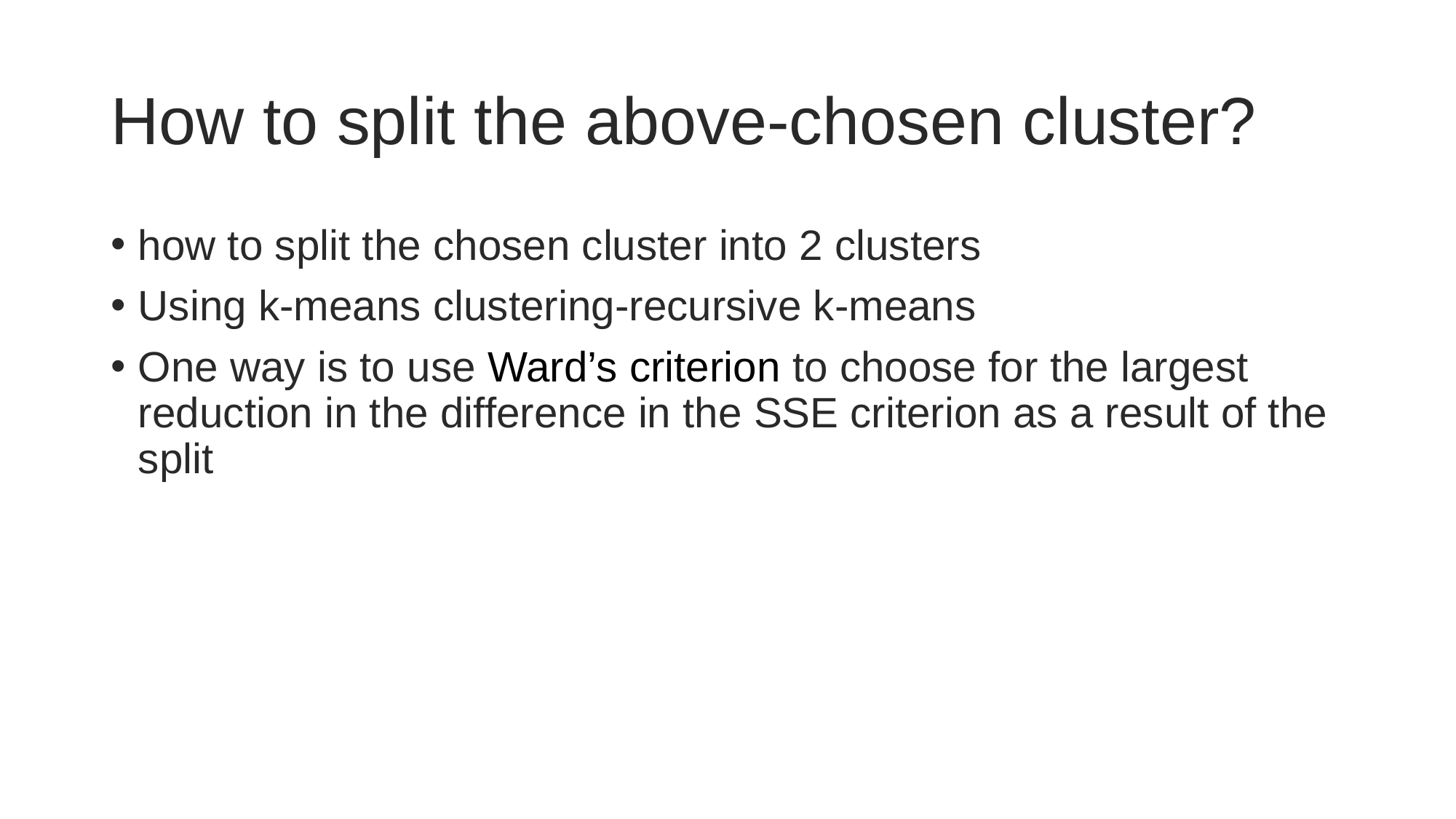

# How to split the above-chosen cluster?
how to split the chosen cluster into 2 clusters
Using k-means clustering-recursive k-means
One way is to use Ward’s criterion to choose for the largest reduction in the difference in the SSE criterion as a result of the split